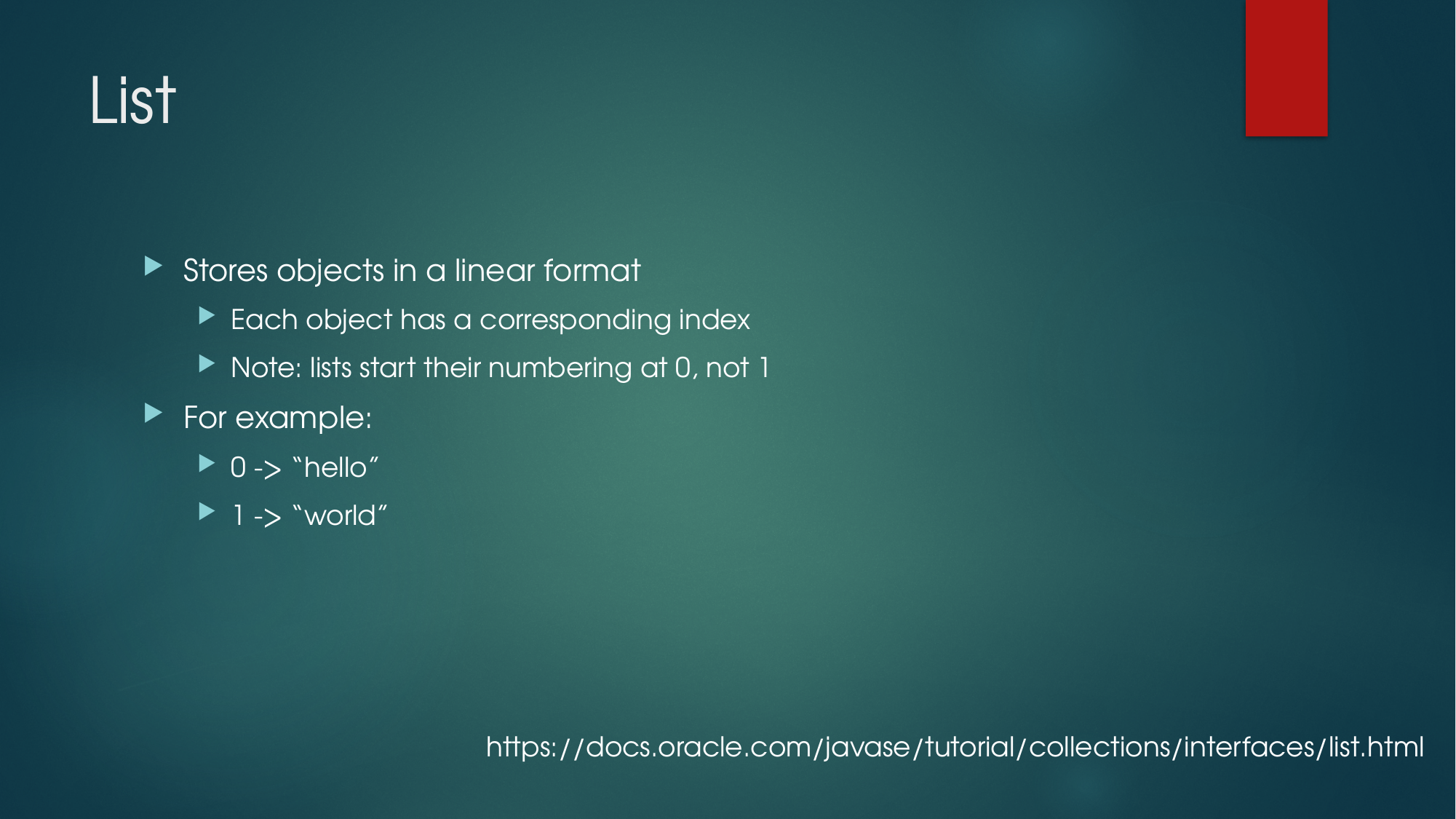

# List
Stores objects in a linear format
Each object has a corresponding index
Note: lists start their numbering at 0, not 1
For example:
0 -> “hello”
1 -> “world”
https://docs.oracle.com/javase/tutorial/collections/interfaces/list.html